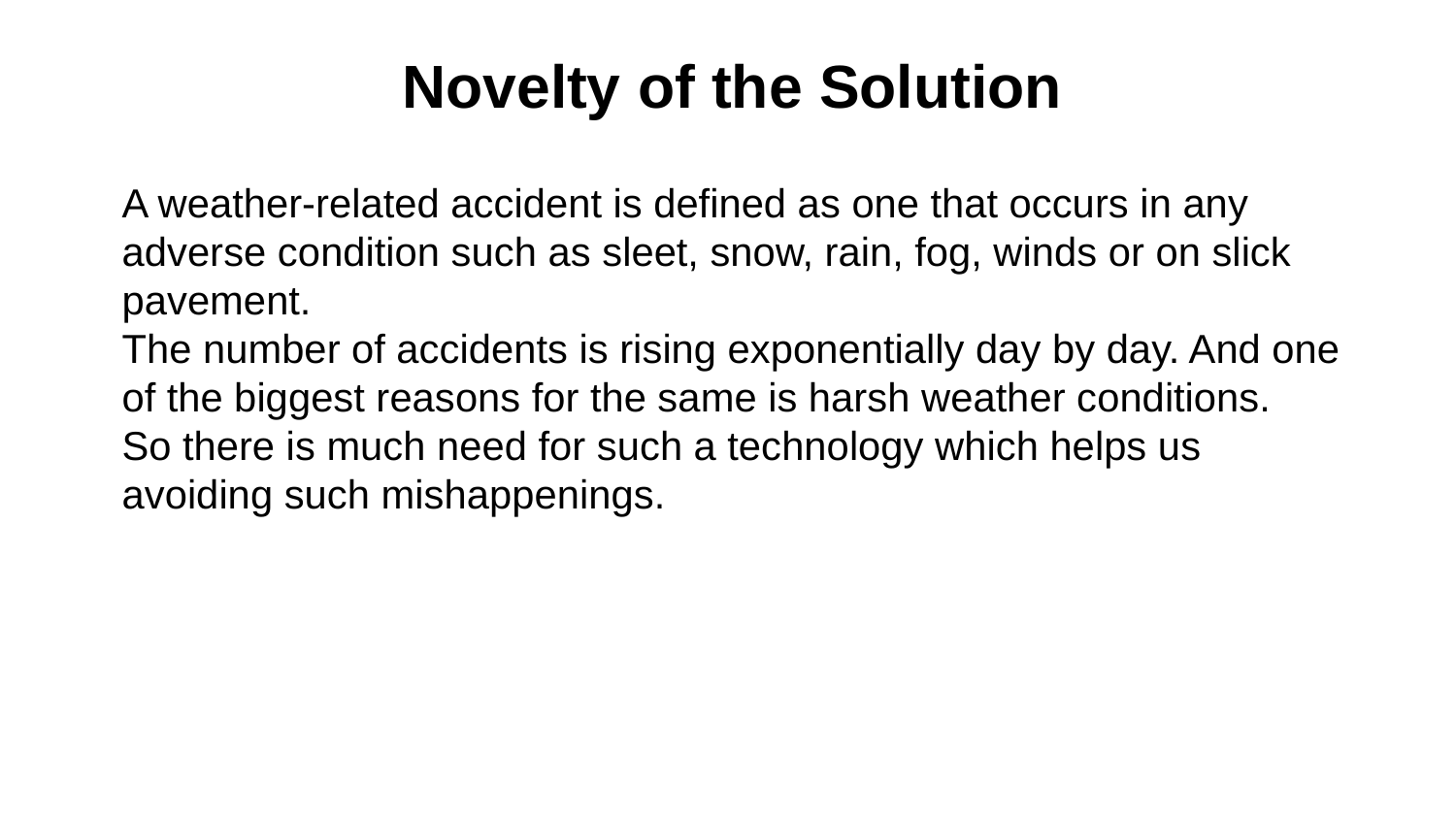

# Novelty of the Solution
A weather-related accident is defined as one that occurs in any adverse condition such as sleet, snow, rain, fog, winds or on slick pavement.
The number of accidents is rising exponentially day by day. And one of the biggest reasons for the same is harsh weather conditions.
So there is much need for such a technology which helps us avoiding such mishappenings.